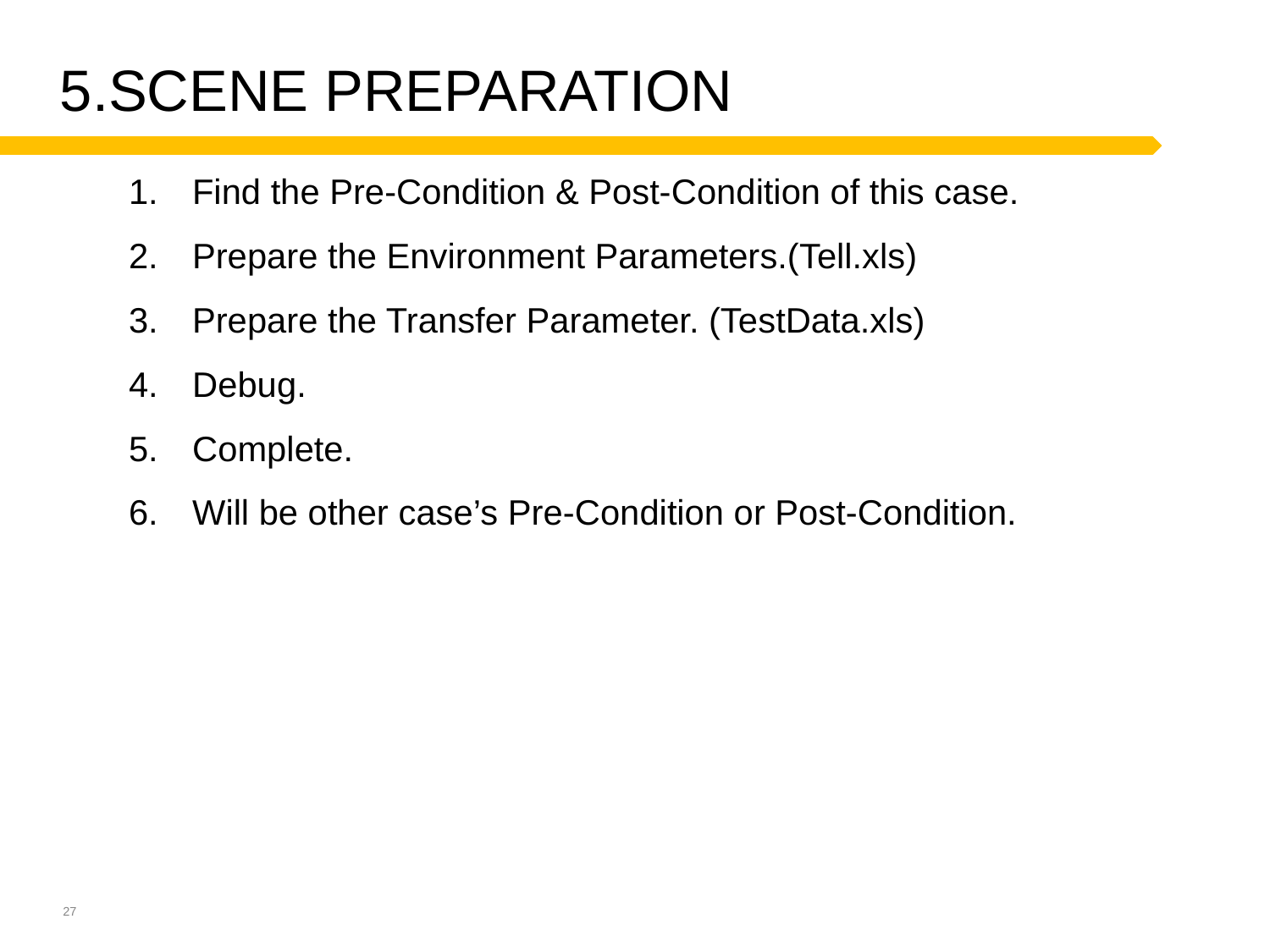

# 5.Scene preparation

Find the Pre-Condition & Post-Condition of this case.
Prepare the Environment Parameters.(Tell.xls)
Prepare the Transfer Parameter. (TestData.xls)
Debug.
Complete.
Will be other case’s Pre-Condition or Post-Condition.